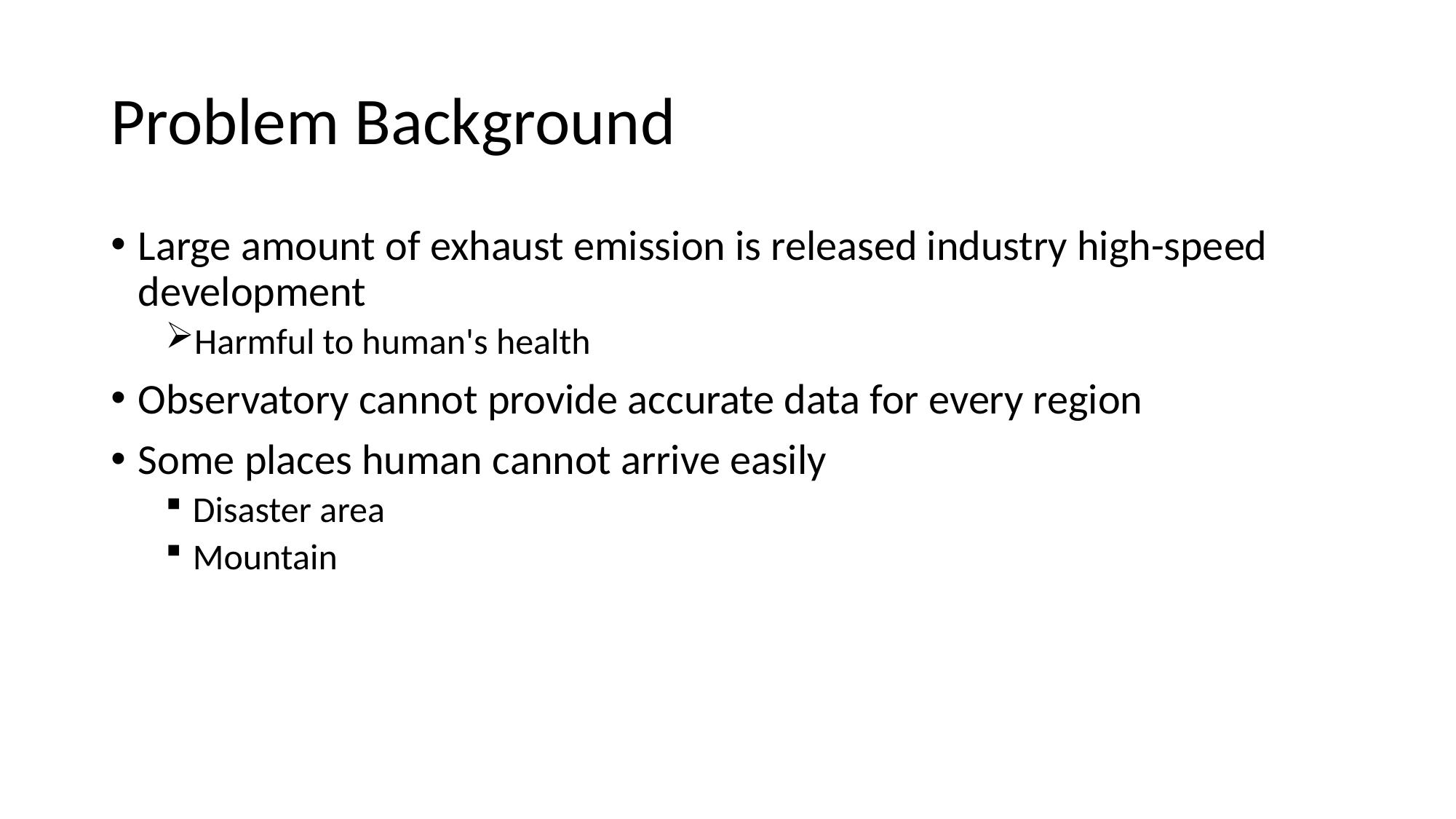

# Problem Background
Large amount of exhaust emission is released industry high-speed development
Harmful to human's health
Observatory cannot provide accurate data for every region
Some places human cannot arrive easily
Disaster area
Mountain